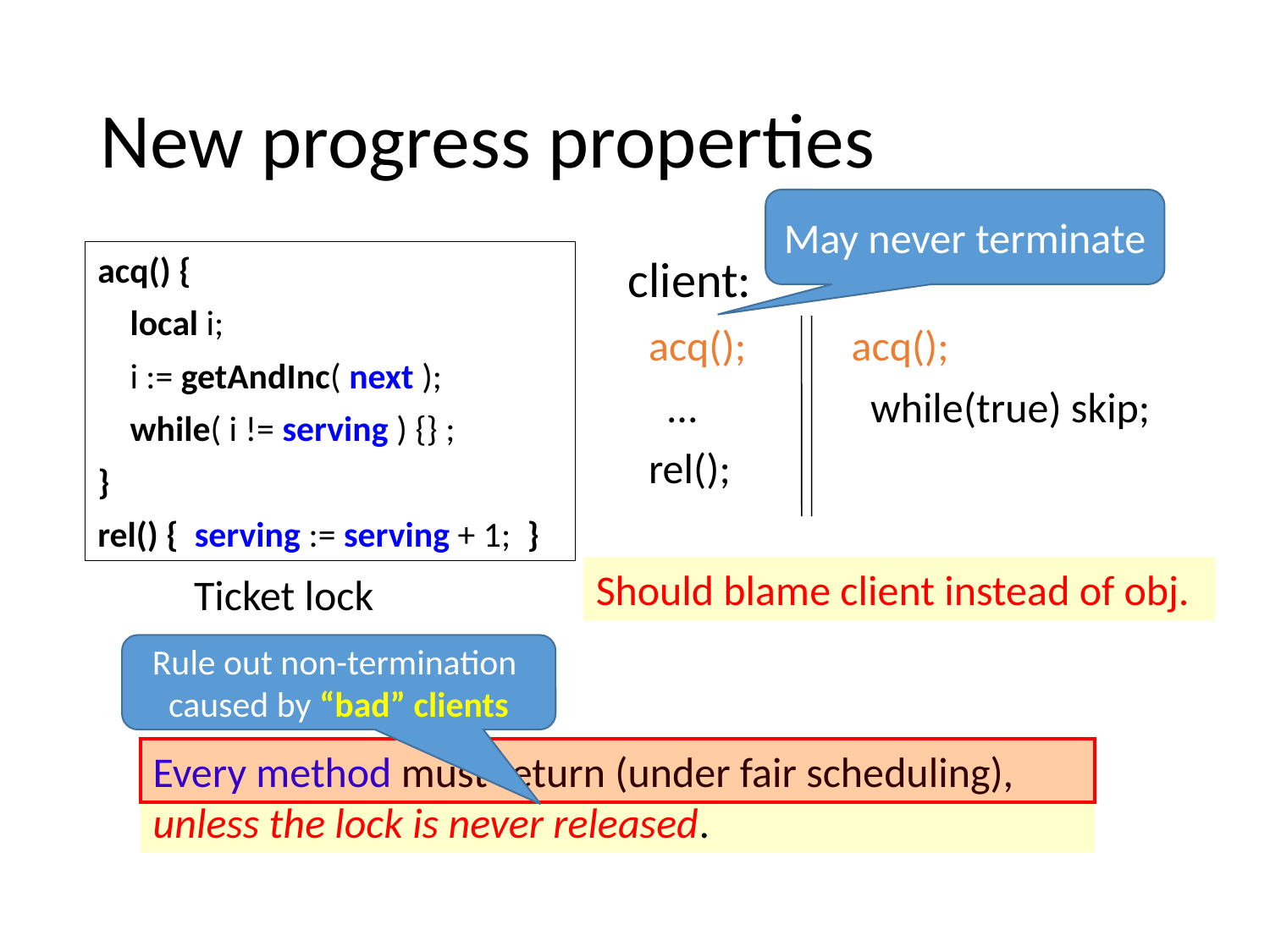

# New progress properties
May never terminate
acq() {
    local i;
    i := getAndInc( next );
    while( i != serving ) {} ;
}
rel() {  serving := serving + 1;  }
client:
acq();
  …
rel();
acq();
  while(true) skip;

Should blame client instead of obj.
Ticket lock
Rule out non-termination
caused by “bad” clients
Every method must return (under fair scheduling), unless the lock is never released.